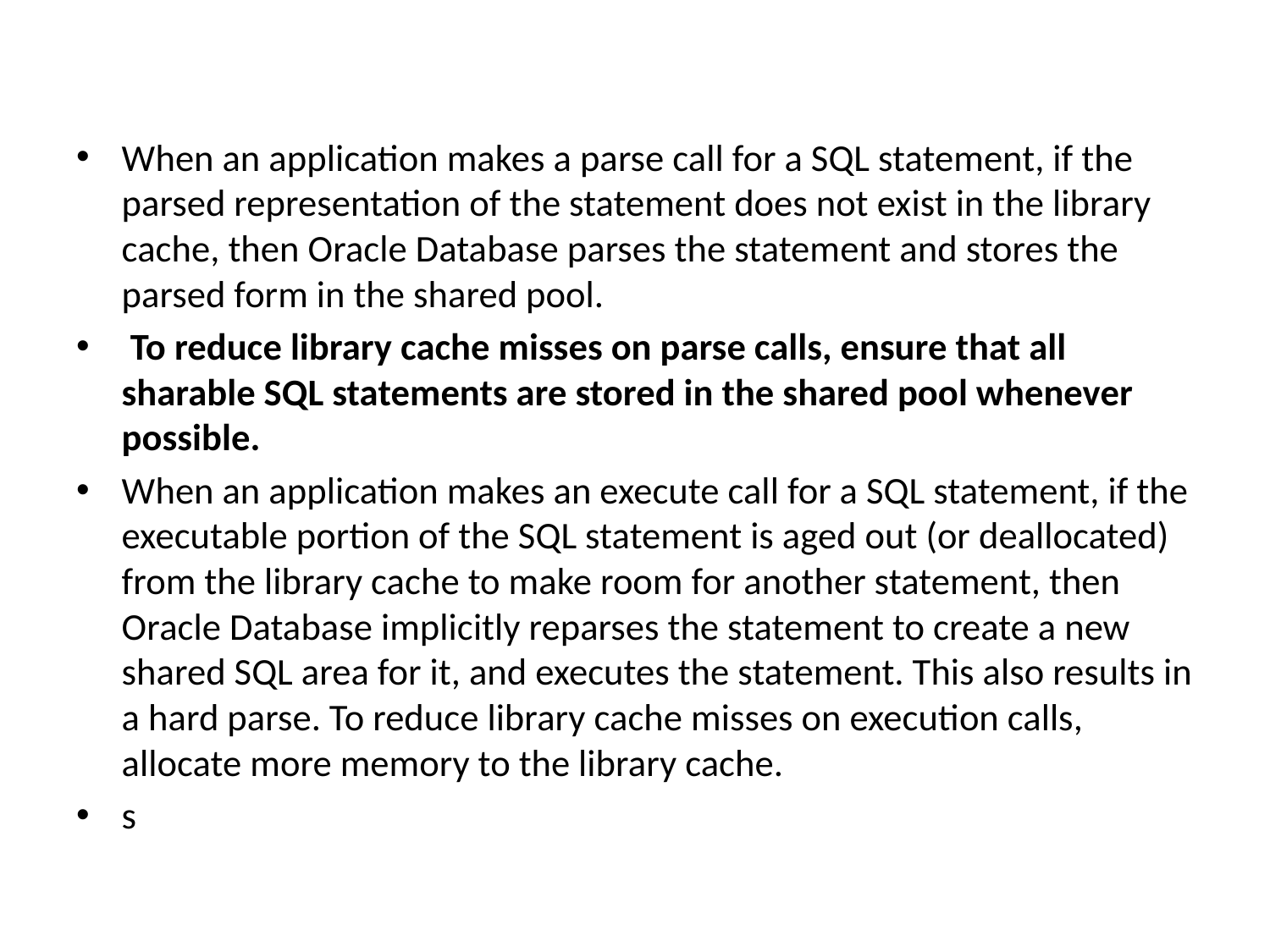

When an application makes a parse call for a SQL statement, if the parsed representation of the statement does not exist in the library cache, then Oracle Database parses the statement and stores the parsed form in the shared pool.
 To reduce library cache misses on parse calls, ensure that all sharable SQL statements are stored in the shared pool whenever possible.
When an application makes an execute call for a SQL statement, if the executable portion of the SQL statement is aged out (or deallocated) from the library cache to make room for another statement, then Oracle Database implicitly reparses the statement to create a new shared SQL area for it, and executes the statement. This also results in a hard parse. To reduce library cache misses on execution calls, allocate more memory to the library cache.
s